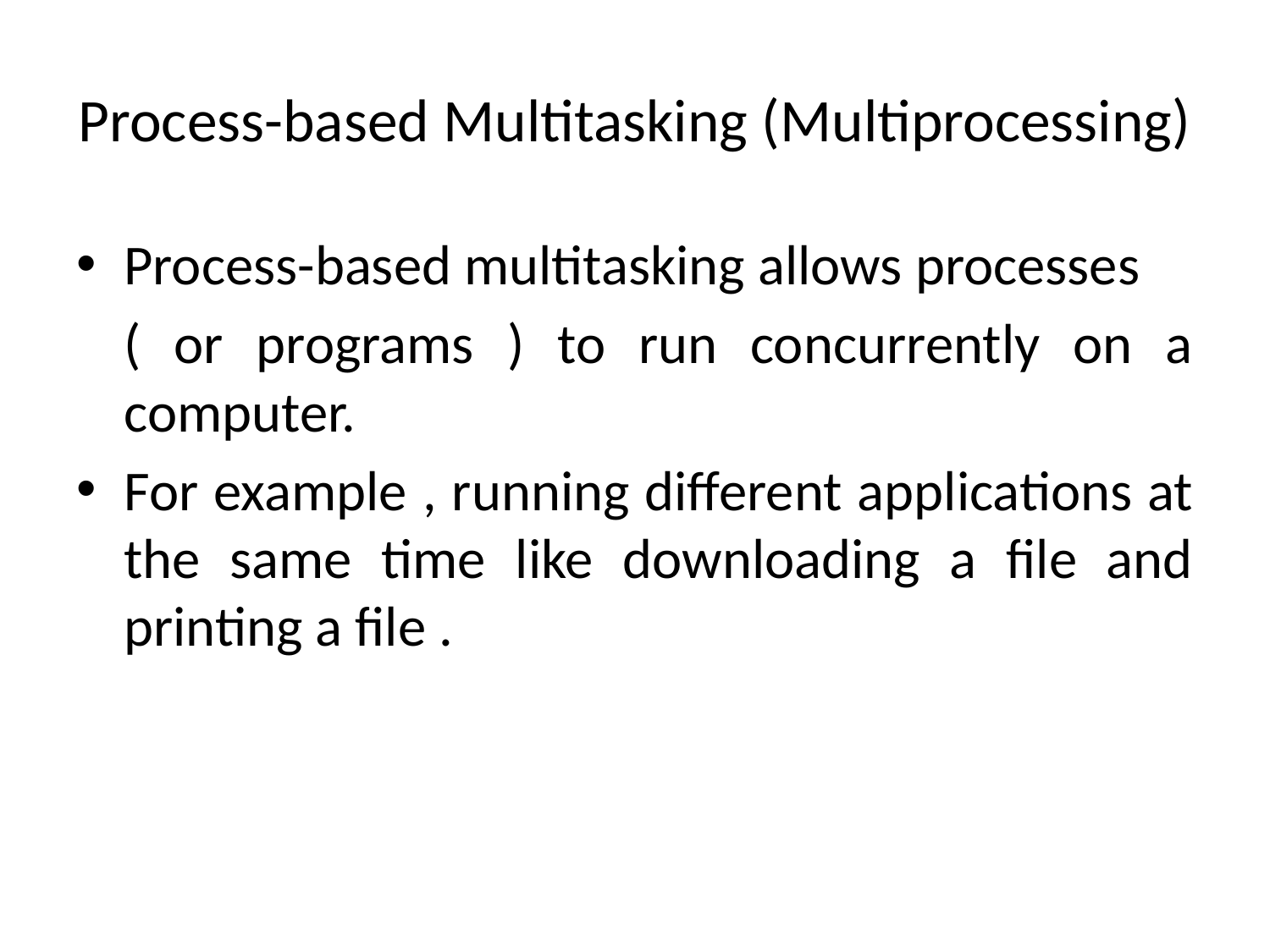

# Process-based Multitasking (Multiprocessing)
Process-based multitasking allows processes
	( or programs ) to run concurrently on a computer.
For example , running different applications at the same time like downloading a file and printing a file .